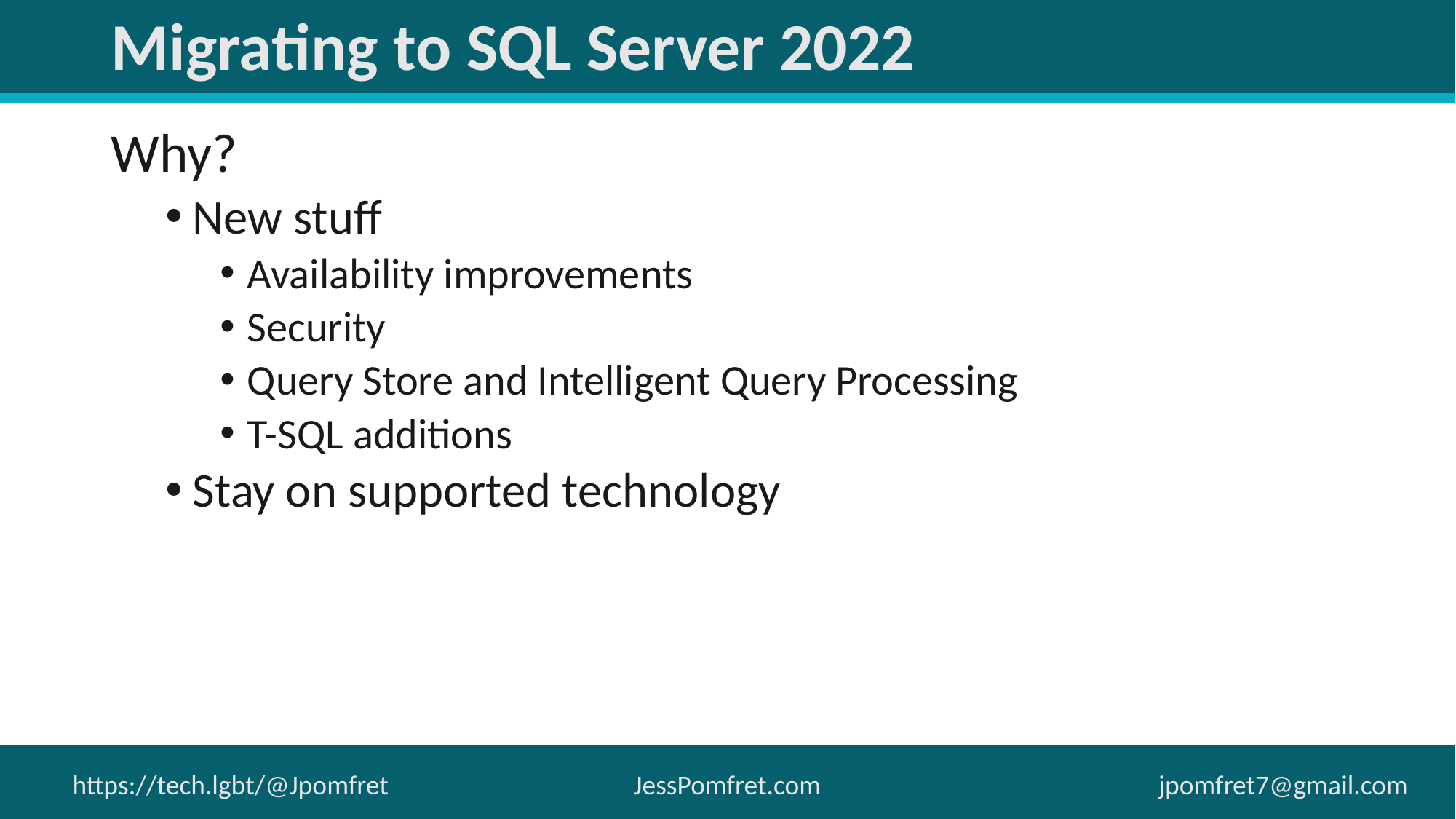

# Migrating to SQL Server 2022
Why?
New stuff
Availability improvements
Security
Query Store and Intelligent Query Processing
T-SQL additions
Stay on supported technology